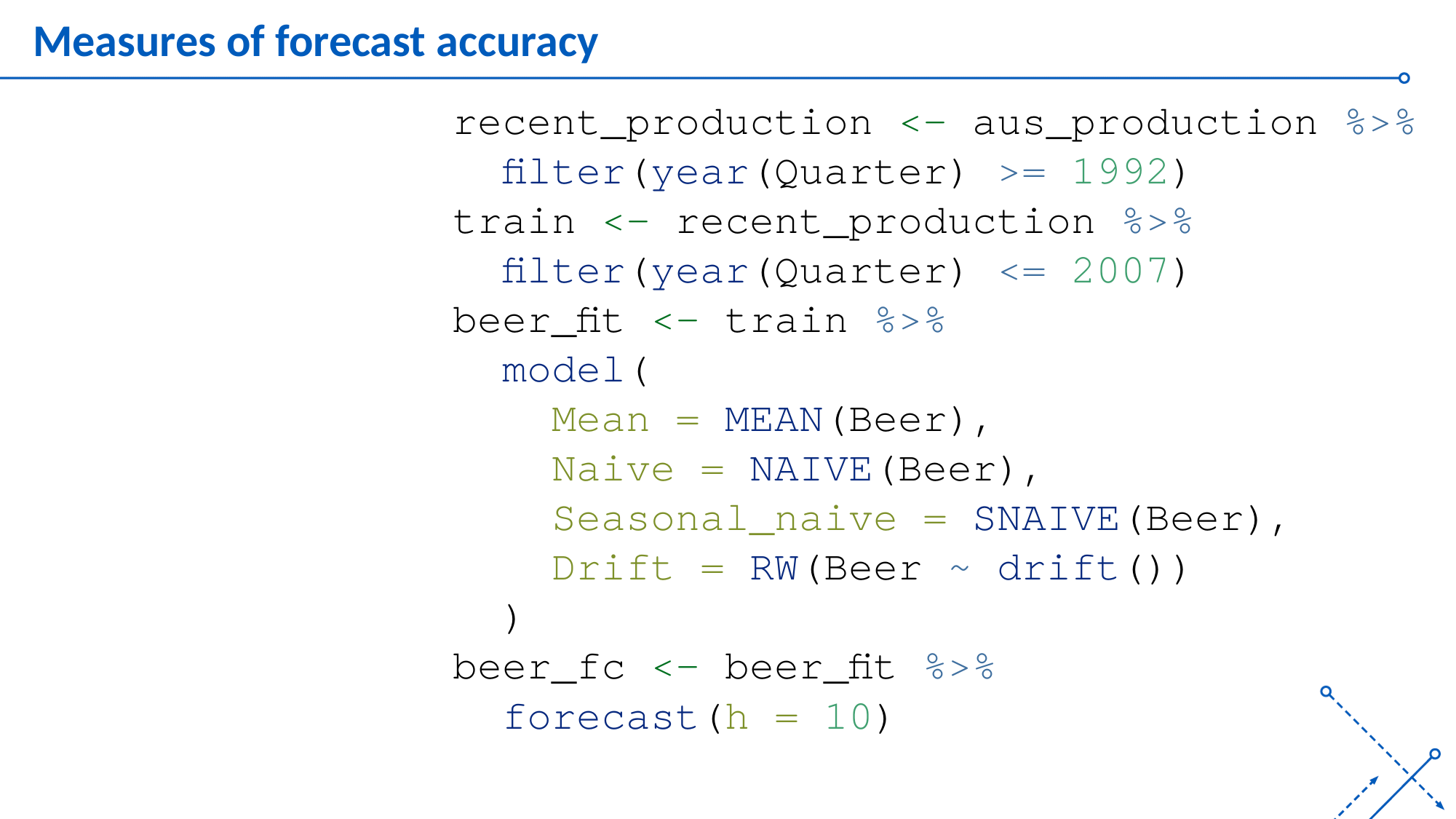

# Measures of forecast accuracy
recent_production <- aus_production %>%
  filter(year(Quarter) >= 1992)
train <- recent_production %>%
  filter(year(Quarter) <= 2007)
beer_fit <- train %>%
  model(
    Mean = MEAN(Beer),
    Naive = NAIVE(Beer),
    Seasonal_naive = SNAIVE(Beer),
    Drift = RW(Beer ~ drift())
  )
beer_fc <- beer_fit %>%
  forecast(h = 10)